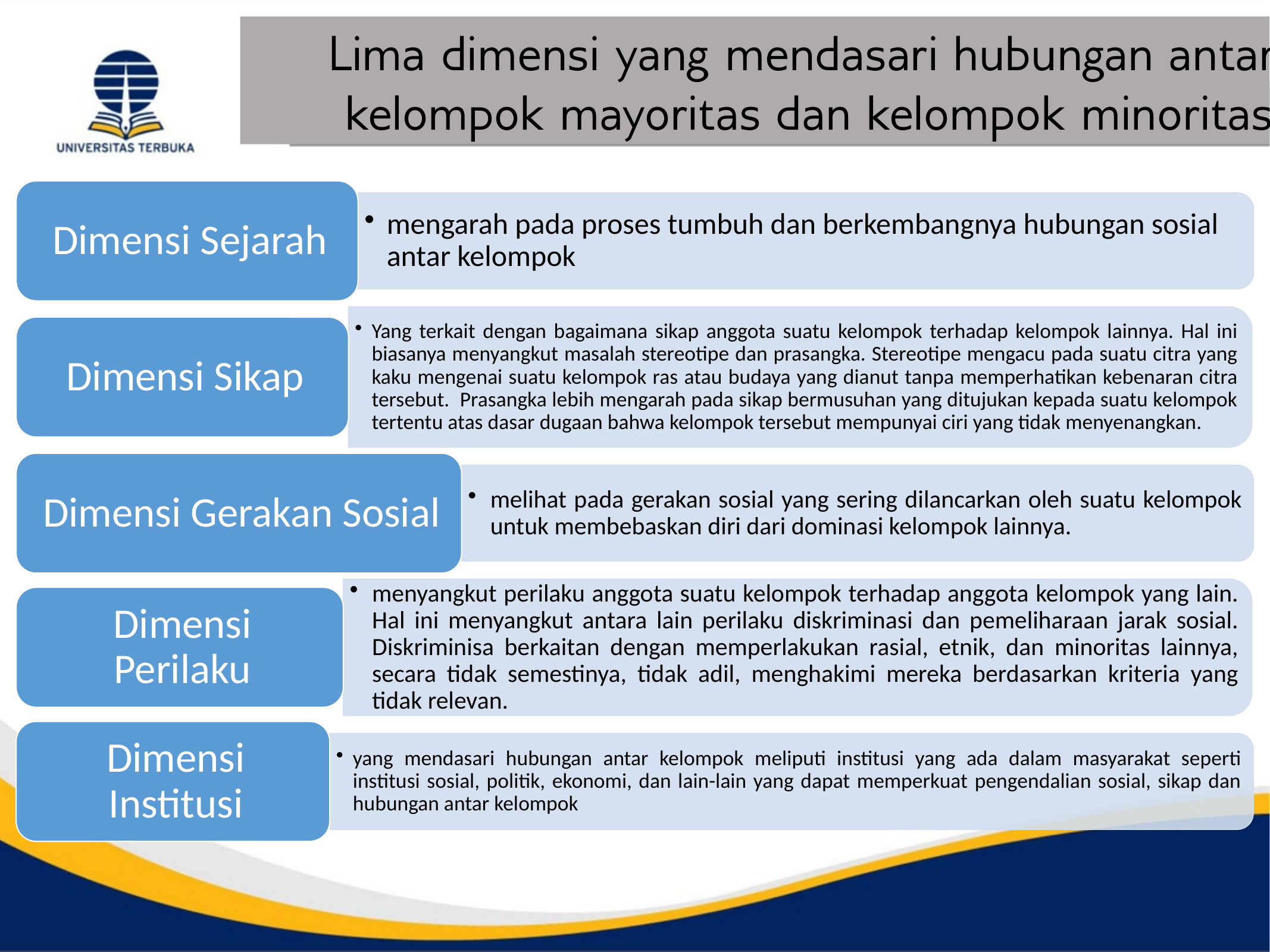

Lima dimensi yang mendasari hubungan antara kelompok mayoritas dan kelompok minoritas.
mengarah pada proses tumbuh dan berkembangnya hubungan sosial antar kelompok
Dimensi Sejarah
Yang terkait dengan bagaimana sikap anggota suatu kelompok terhadap kelompok lainnya. Hal ini biasanya menyangkut masalah stereotipe dan prasangka. Stereotipe mengacu pada suatu citra yang kaku mengenai suatu kelompok ras atau budaya yang dianut tanpa memperhatikan kebenaran citra tersebut.  Prasangka lebih mengarah pada sikap bermusuhan yang ditujukan kepada suatu kelompok tertentu atas dasar dugaan bahwa kelompok tersebut mempunyai ciri yang tidak menyenangkan.
Dimensi Sikap
melihat pada gerakan sosial yang sering dilancarkan oleh suatu kelompok untuk membebaskan diri dari dominasi kelompok lainnya.
Dimensi Gerakan Sosial
menyangkut perilaku anggota suatu kelompok terhadap anggota kelompok yang lain. Hal ini menyangkut antara lain perilaku diskriminasi dan pemeliharaan jarak sosial. Diskriminisa berkaitan dengan memperlakukan rasial, etnik, dan minoritas lainnya, secara tidak semestinya, tidak adil, menghakimi mereka berdasarkan kriteria yang tidak relevan.
Dimensi Perilaku
yang mendasari hubungan antar kelompok meliputi institusi yang ada dalam masyarakat seperti institusi sosial, politik, ekonomi, dan lain-lain yang dapat memperkuat pengendalian sosial, sikap dan hubungan antar kelompok
Dimensi Institusi